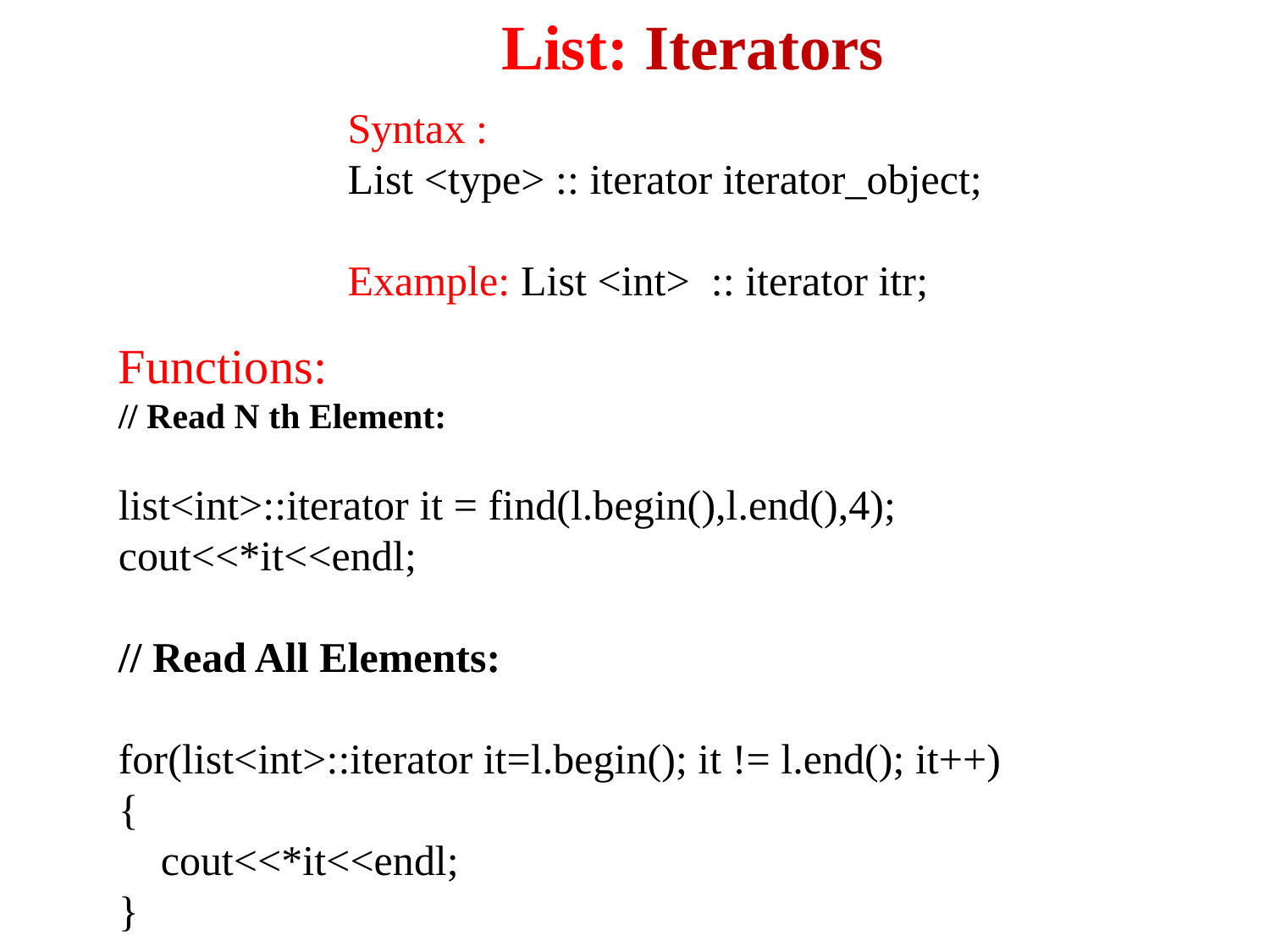

List: Iterators
Syntax :
List <type> :: iterator iterator_object;

Example: List <int>  :: iterator itr;

Functions:
// Read N th Element:

list<int>::iterator it = find(l.begin(),l.end(),4);
cout<<*it<<endl;

// Read All Elements:

for(list<int>::iterator it=l.begin(); it != l.end(); it++)
{
    cout<<*it<<endl;
}